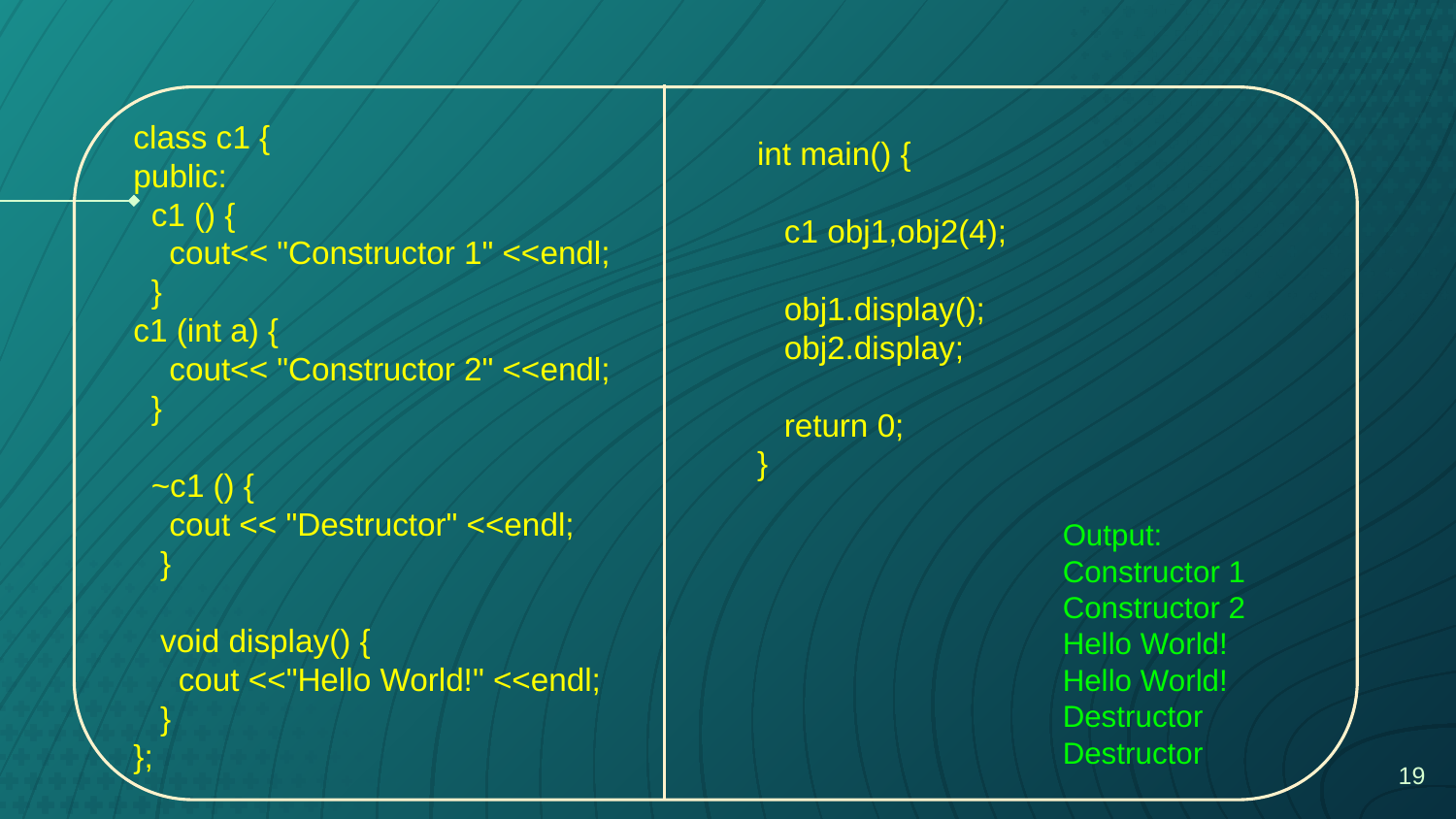

class c1 {
public:
  c1 () {
    cout<< "Constructor 1" <<endl;
  }
c1 (int a) {
    cout<< "Constructor 2" <<endl;
  }

  ~c1 () {
    cout << "Destructor" <<endl;
   }

   void display() {
     cout <<"Hello World!" <<endl;
   }
};

int main() {

   c1 obj1,obj2(4);

   obj1.display();
   obj2.display;

   return 0;
}
Output:
Constructor 1
Constructor 2
Hello World!
Hello World!
Destructor
Destructor
19